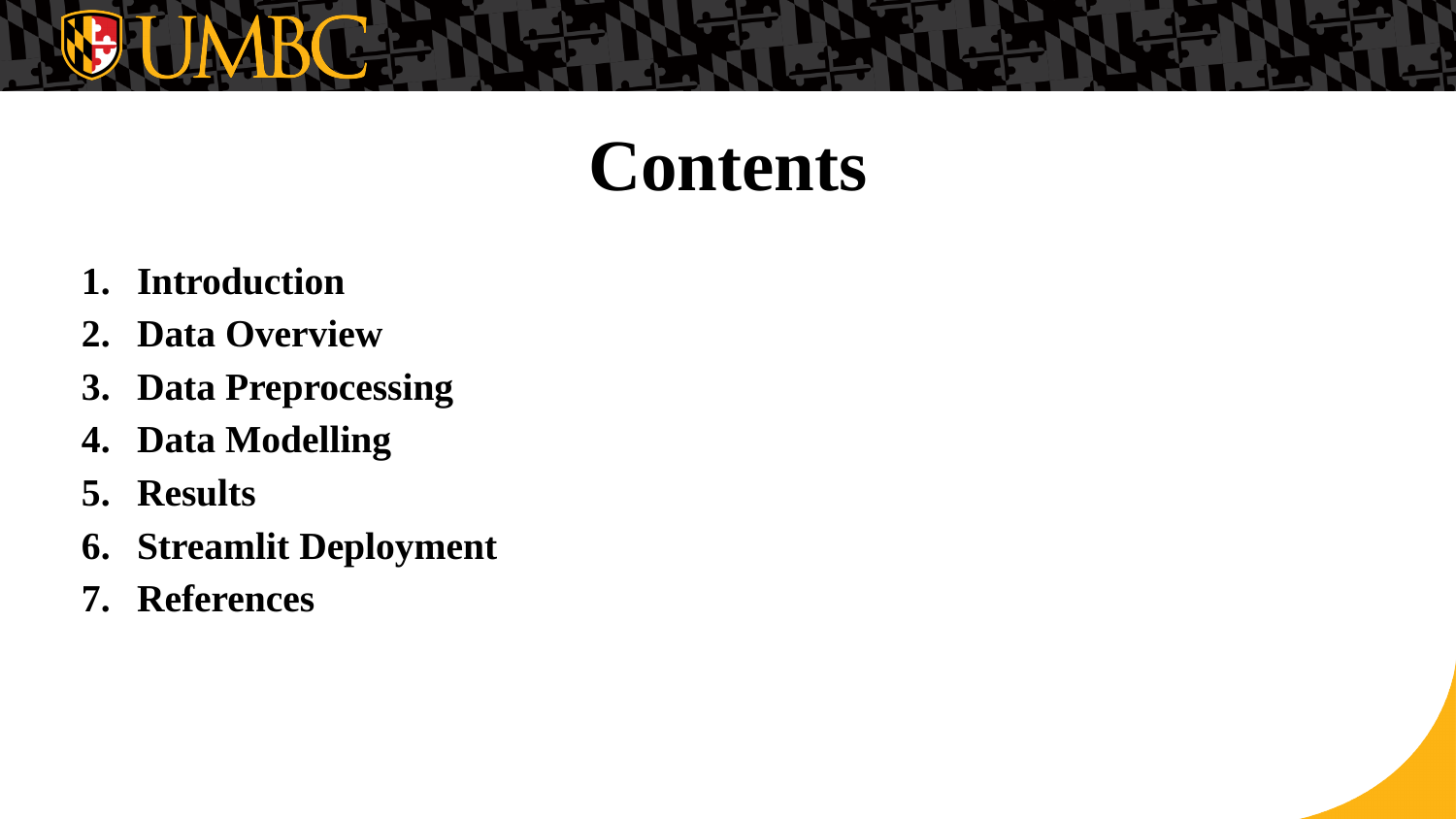

# Contents
Introduction
Data Overview
Data Preprocessing
Data Modelling
Results
Streamlit Deployment
References